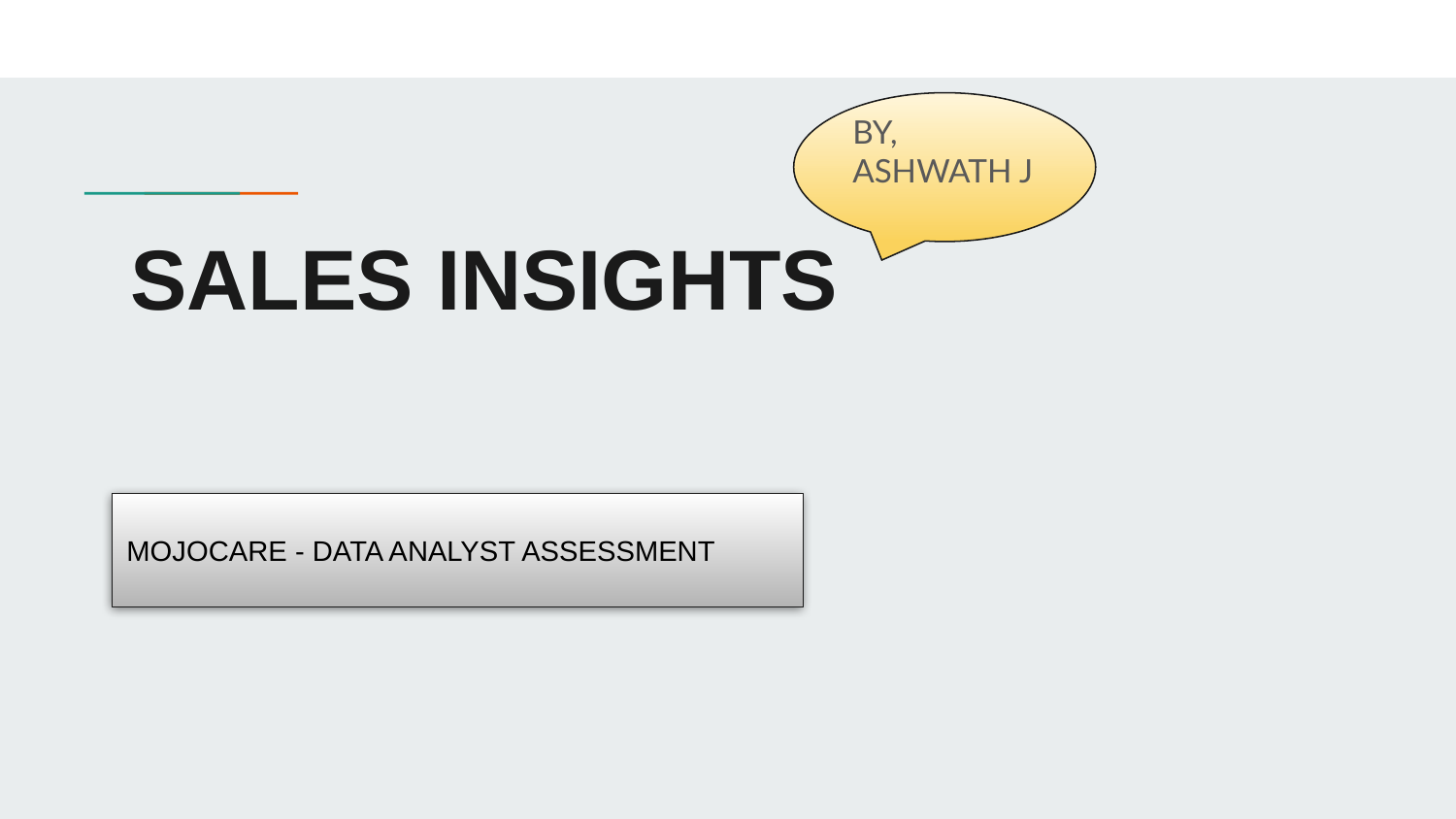

BY,
ASHWATH J

# SALES INSIGHTS
MOJOCARE - DATA ANALYST ASSESSMENT